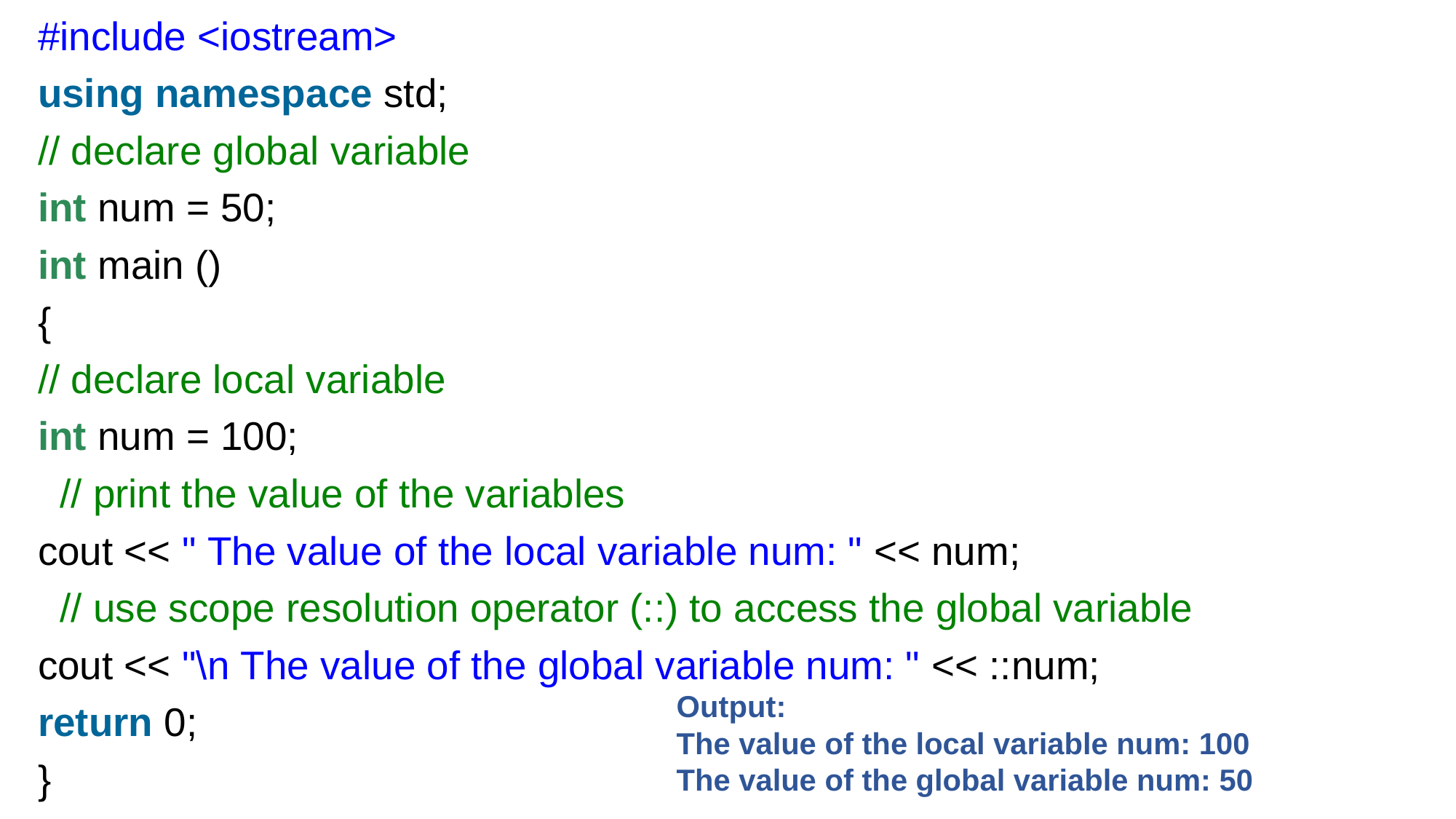

#include <iostream>
using namespace std;
// declare global variable
int num = 50;
int main ()
{
// declare local variable
int num = 100;
  // print the value of the variables
cout << " The value of the local variable num: " << num;
  // use scope resolution operator (::) to access the global variable
cout << "\n The value of the global variable num: " << ::num;
return 0;
}

Output:
The value of the local variable num: 100
The value of the global variable num: 50